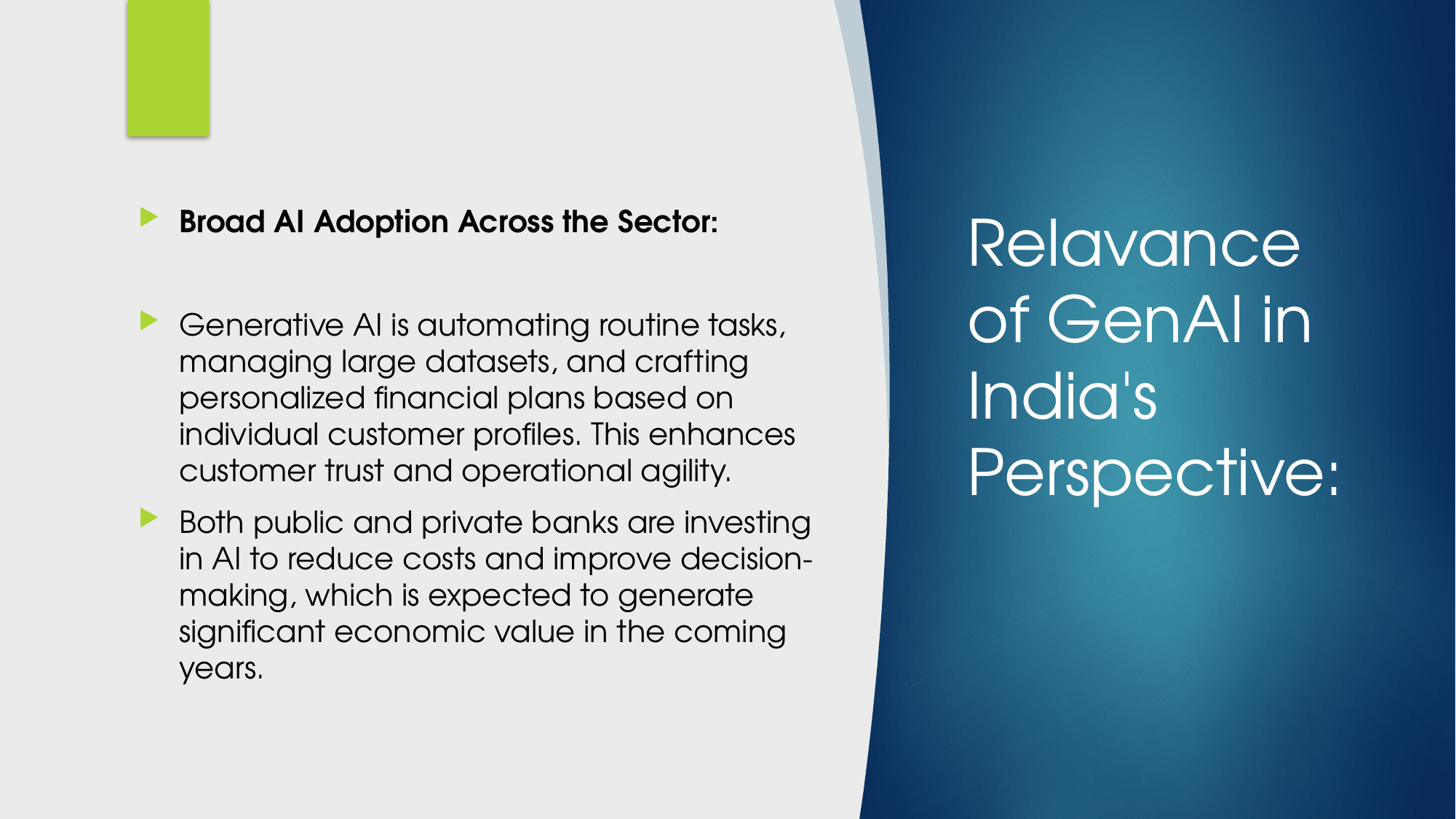

Broad AI Adoption Across the Sector:

Generative AI is automating routine tasks, managing large datasets, and crafting personalized financial plans based on individual customer profiles. This enhances customer trust and operational agility.
Both public and private banks are investing in AI to reduce costs and improve decision-making, which is expected to generate significant economic value in the coming years.

# Relavance of GenAI in India's Perspective: